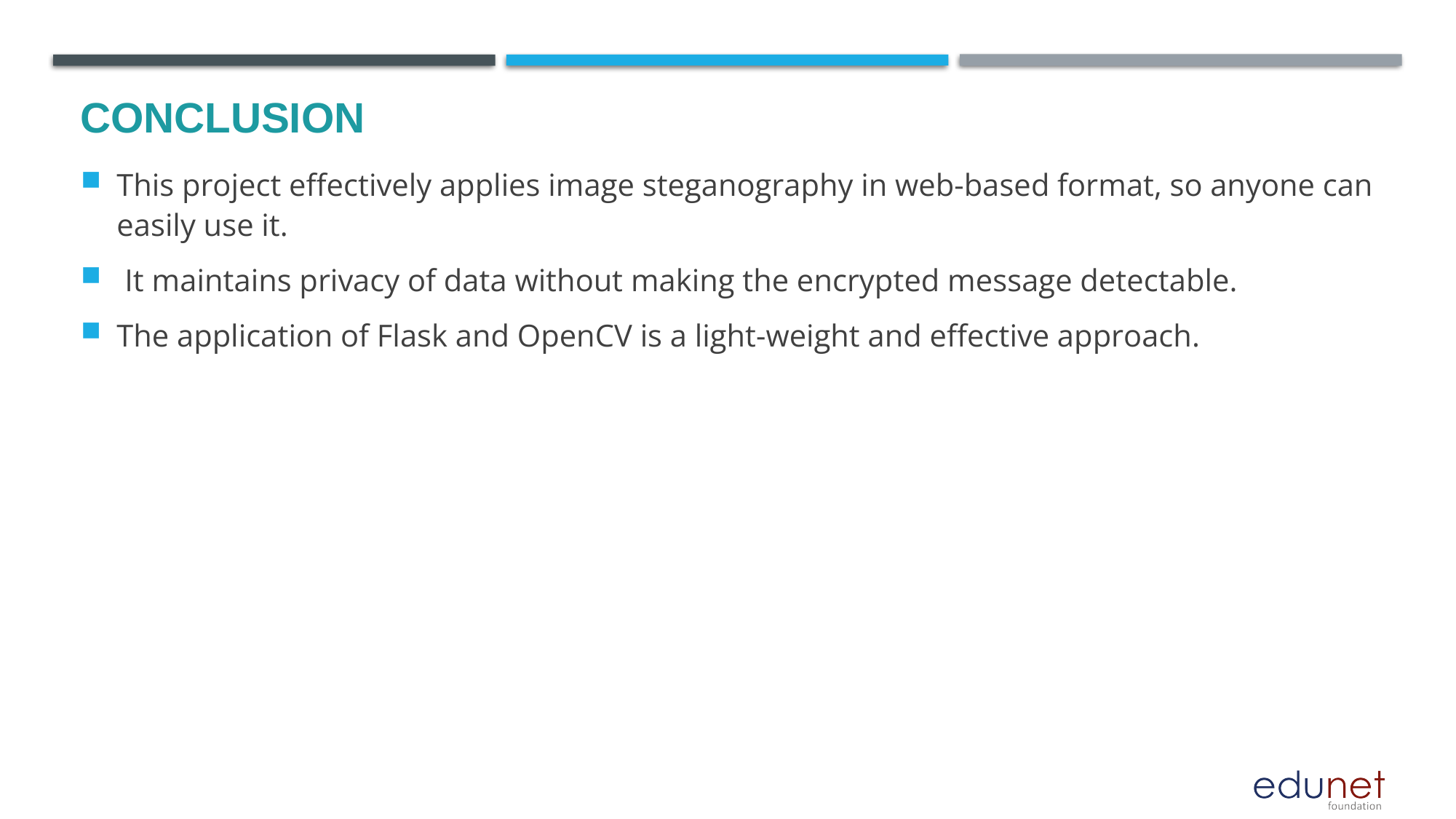

# Conclusion
This project effectively applies image steganography in web-based format, so anyone can easily use it.
 It maintains privacy of data without making the encrypted message detectable.
The application of Flask and OpenCV is a light-weight and effective approach.